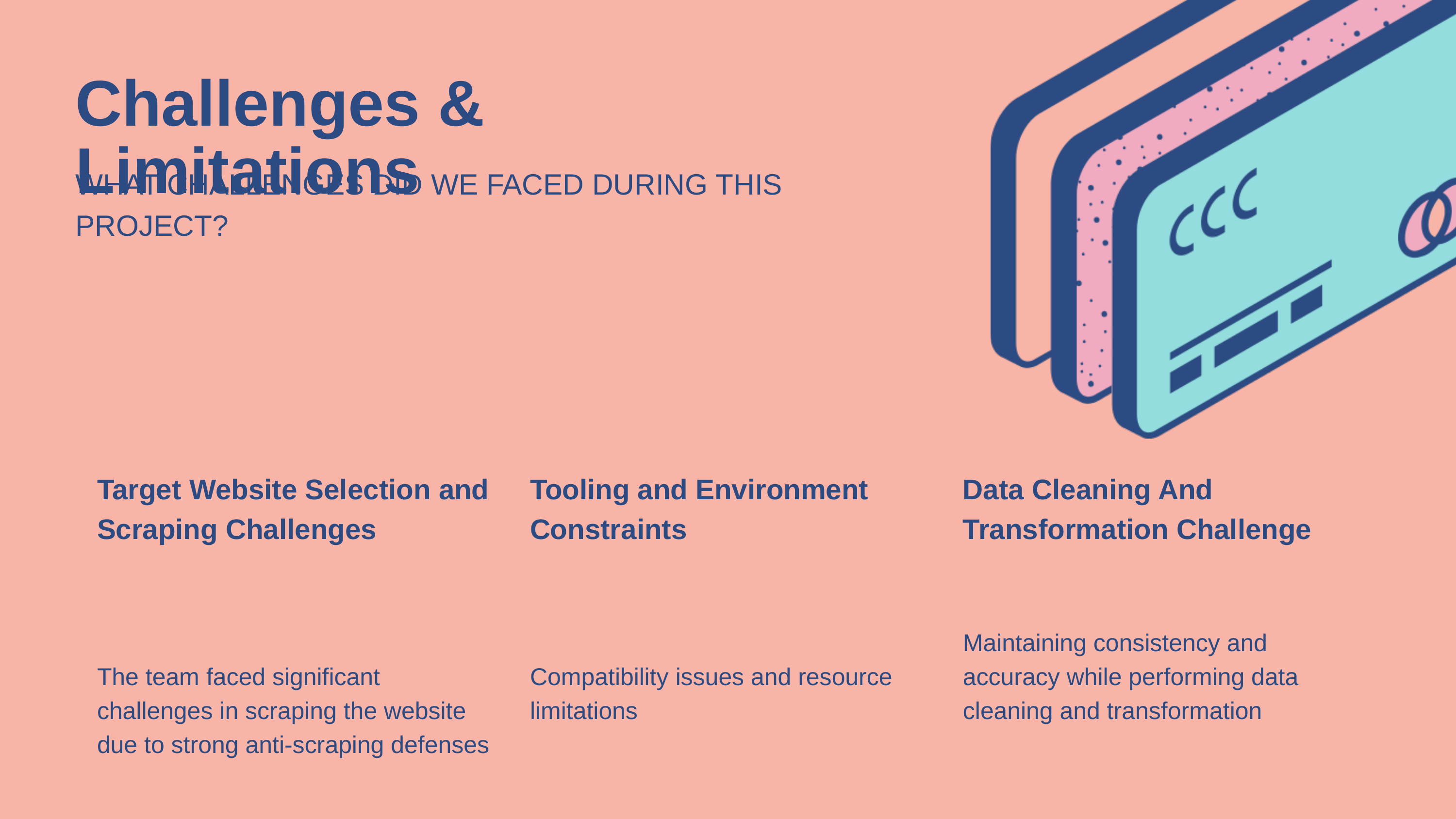

Challenges & Limitations
WHAT CHALLENGES DID WE FACED DURING THIS PROJECT?
| Target Website Selection and Scraping Challenges | Tooling and Environment Constraints | Data Cleaning And Transformation Challenge |
| --- | --- | --- |
| The team faced significant challenges in scraping the website due to strong anti-scraping defenses | Compatibility issues and resource limitations | Maintaining consistency and accuracy while performing data cleaning and transformation |